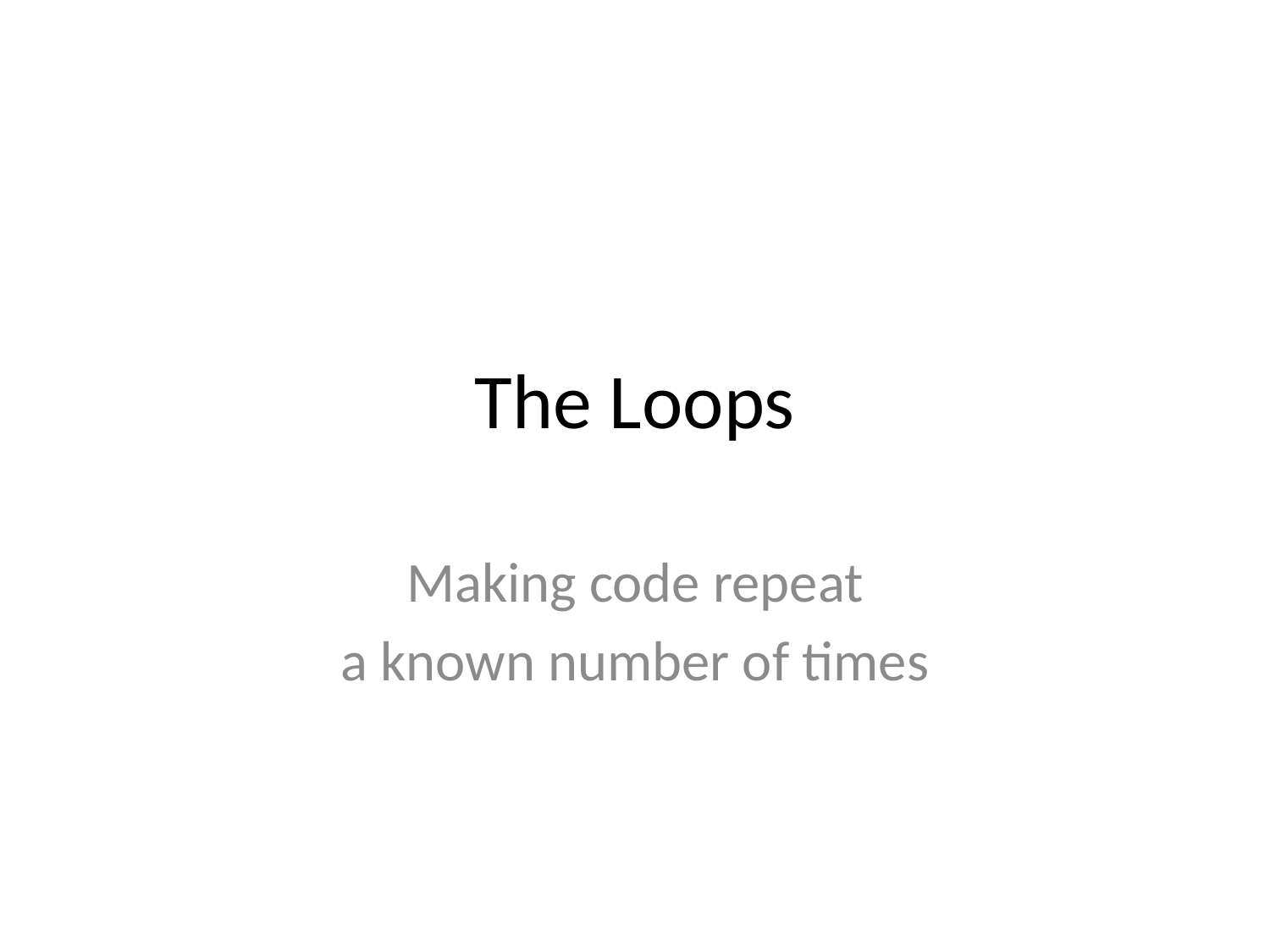

# The Loops
Making code repeat
a known number of times